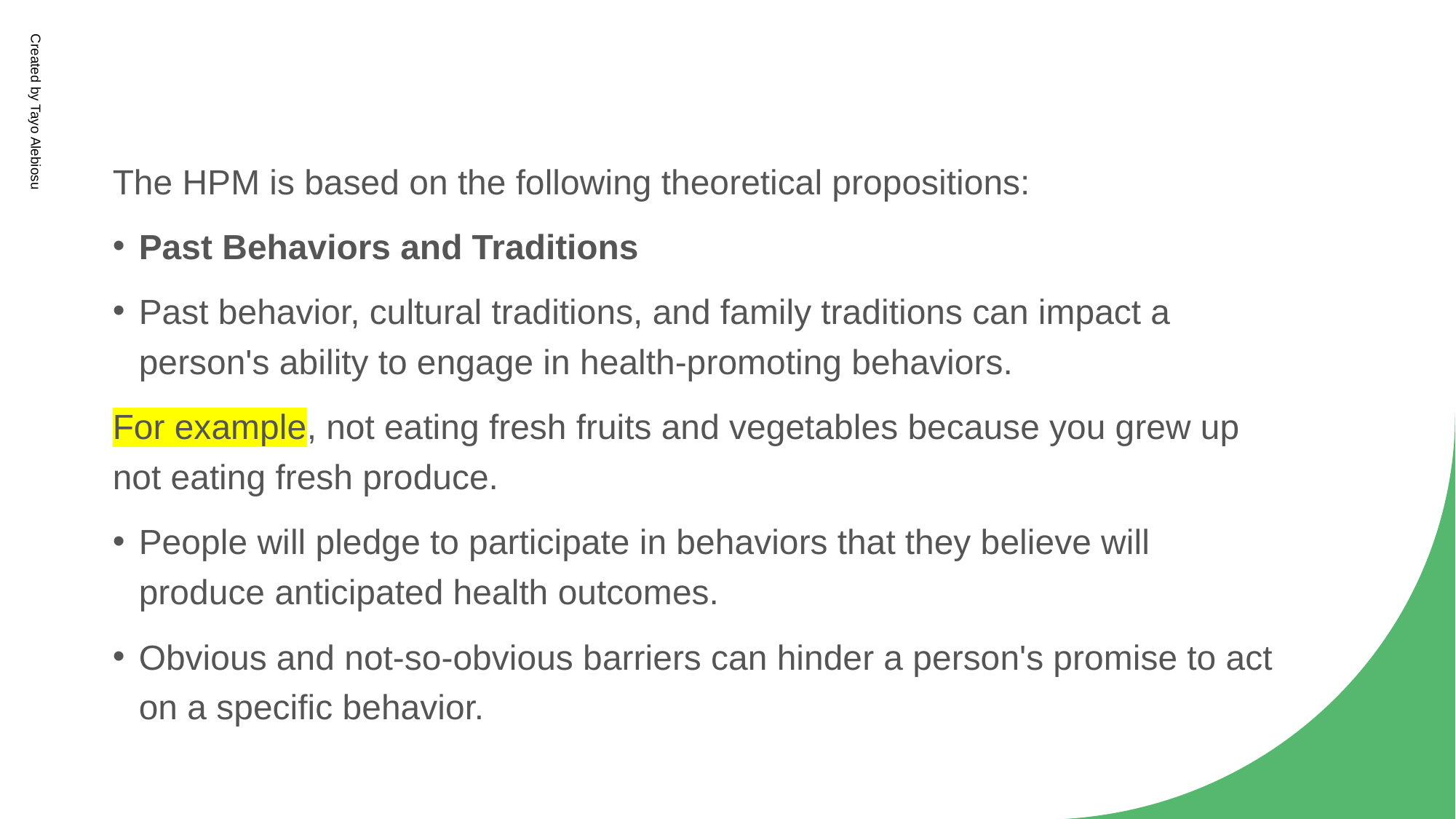

The HPM is based on the following theoretical propositions:
Past Behaviors and Traditions
Past behavior, cultural traditions, and family traditions can impact a person's ability to engage in health-promoting behaviors.
For example, not eating fresh fruits and vegetables because you grew up not eating fresh produce.
People will pledge to participate in behaviors that they believe will produce anticipated health outcomes.
Obvious and not-so-obvious barriers can hinder a person's promise to act on a specific behavior.

Created by Tayo Alebiosu